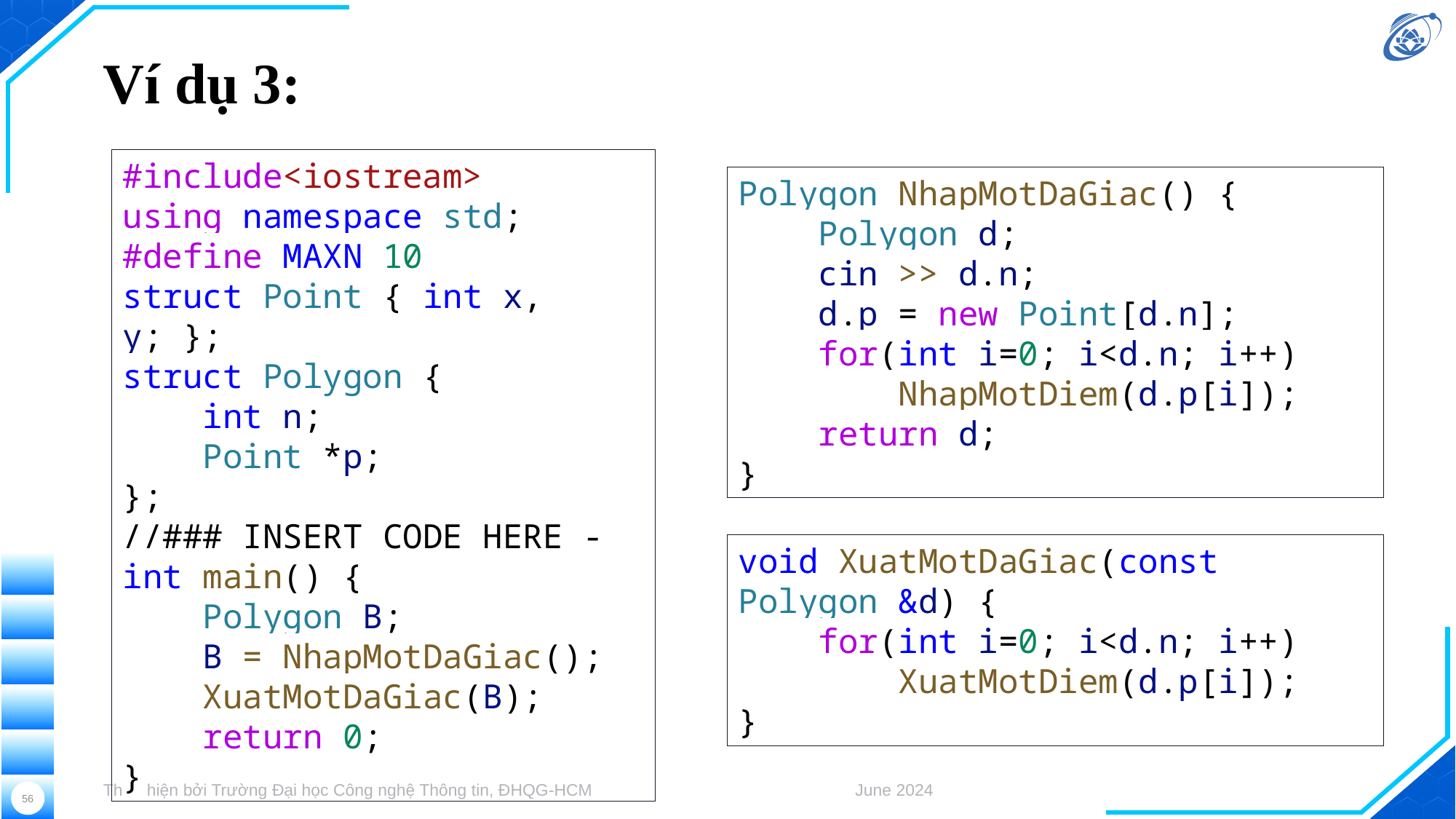

# Ví dụ 3:
#include<iostream>
using namespace std;
#define MAXN 10
struct Point { int x, y; };
struct Polygon {
    int n;
    Point *p;
};
//### INSERT CODE HERE -
int main() {
    Polygon B;
    B = NhapMotDaGiac();
    XuatMotDaGiac(B);
    return 0;
}
Polygon NhapMotDaGiac() {
    Polygon d;
    cin >> d.n;
    d.p = new Point[d.n];
    for(int i=0; i<d.n; i++)
        NhapMotDiem(d.p[i]);
    return d;
}
void XuatMotDaGiac(const Polygon &d) {
    for(int i=0; i<d.n; i++)
        XuatMotDiem(d.p[i]);
}
Thực hiện bởi Trường Đại học Công nghệ Thông tin, ĐHQG-HCM
June 2024
56